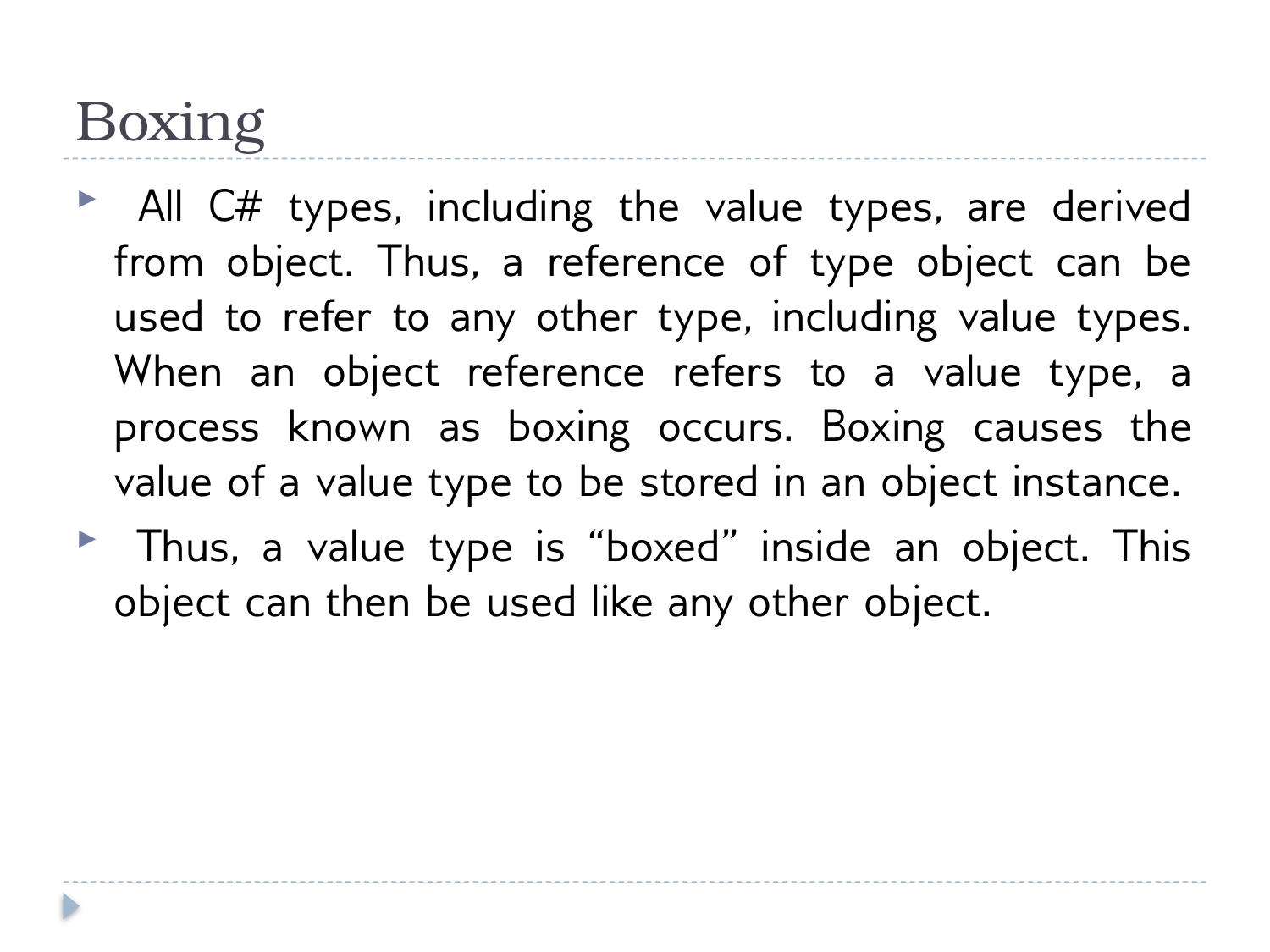

# Boxing
 All C# types, including the value types, are derived from object. Thus, a reference of type object can be used to refer to any other type, including value types. When an object reference refers to a value type, a process known as boxing occurs. Boxing causes the value of a value type to be stored in an object instance.
 Thus, a value type is “boxed” inside an object. This object can then be used like any other object.